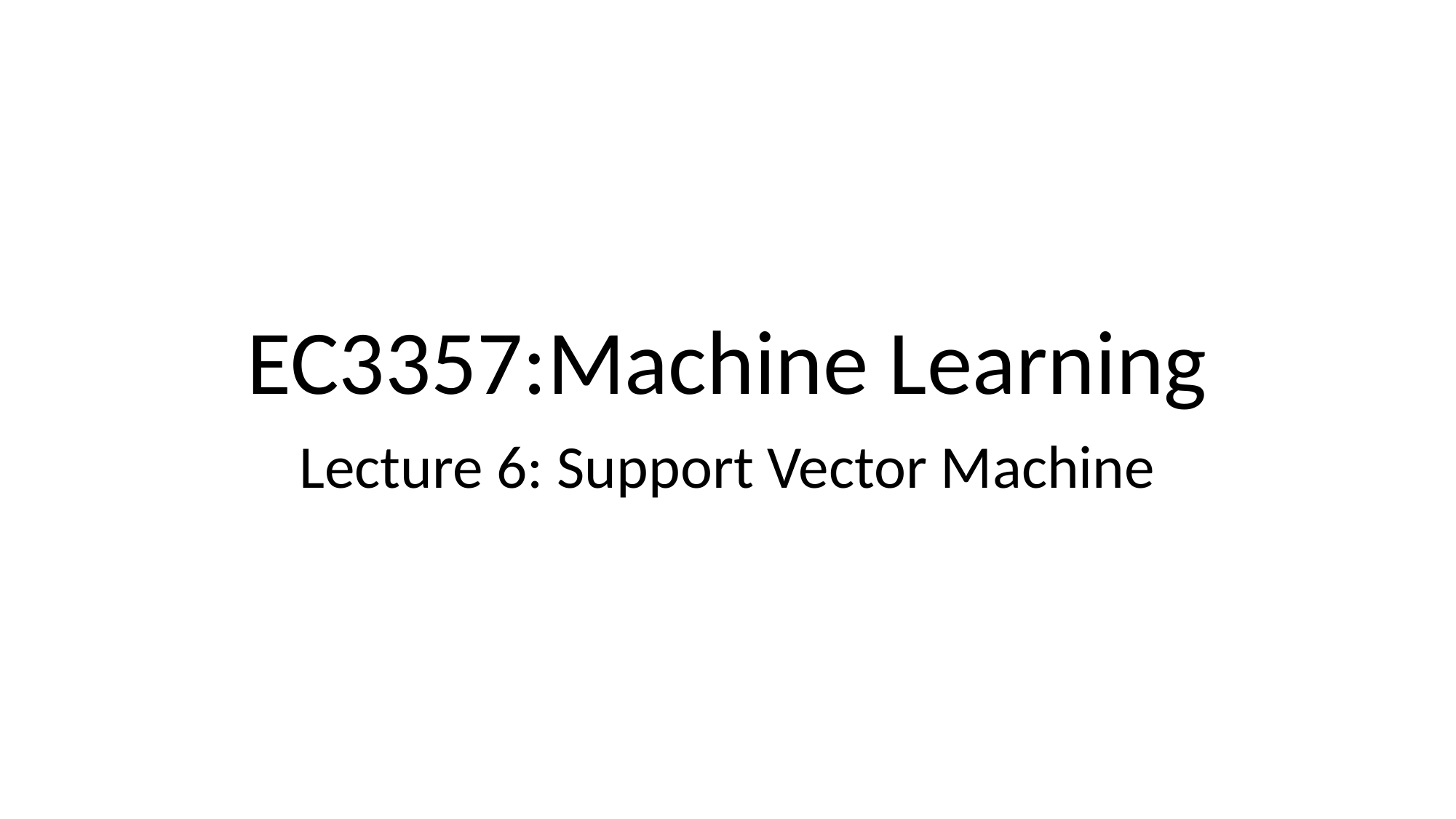

# EC3357:Machine Learning
Lecture 6: Support Vector Machine